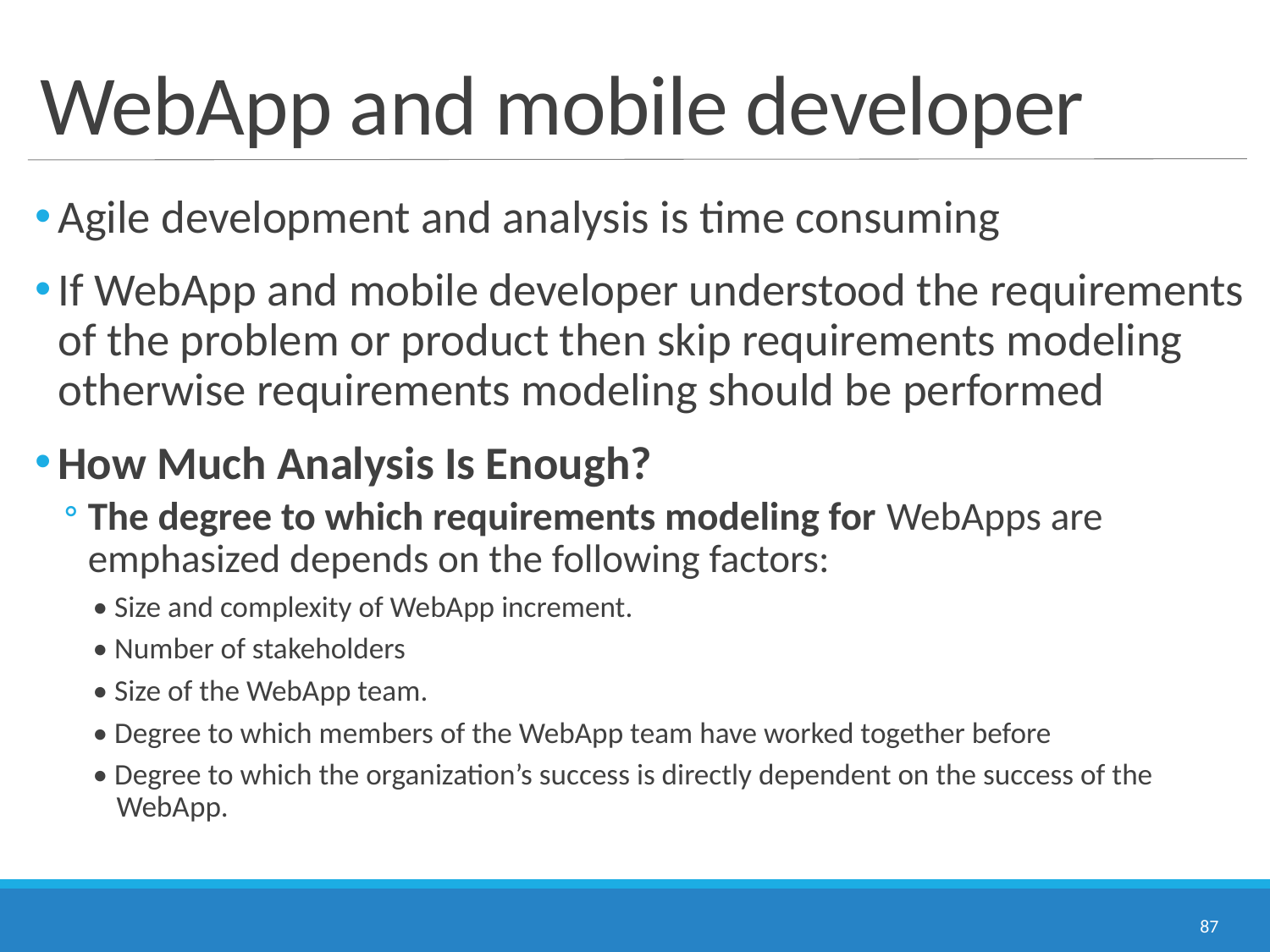

# WebApp and mobile developer
Agile development and analysis is time consuming
If WebApp and mobile developer understood the requirements of the problem or product then skip requirements modeling otherwise requirements modeling should be performed
How Much Analysis Is Enough?
The degree to which requirements modeling for WebApps are emphasized depends on the following factors:
• Size and complexity of WebApp increment.
• Number of stakeholders
• Size of the WebApp team.
• Degree to which members of the WebApp team have worked together before
• Degree to which the organization’s success is directly dependent on the success of the WebApp.